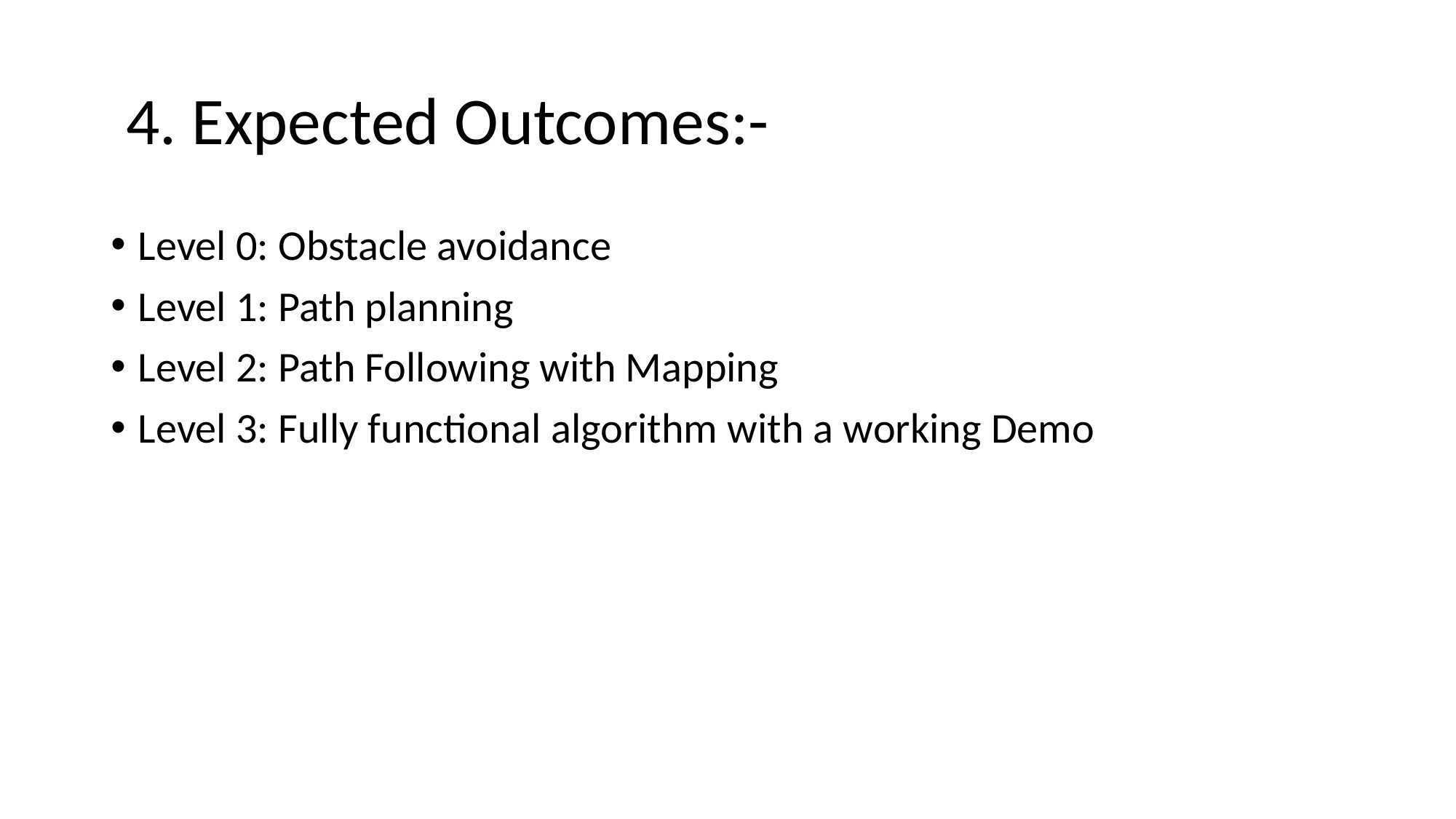

# 4. Expected Outcomes:-
Level 0: Obstacle avoidance
Level 1: Path planning
Level 2: Path Following with Mapping
Level 3: Fully functional algorithm with a working Demo